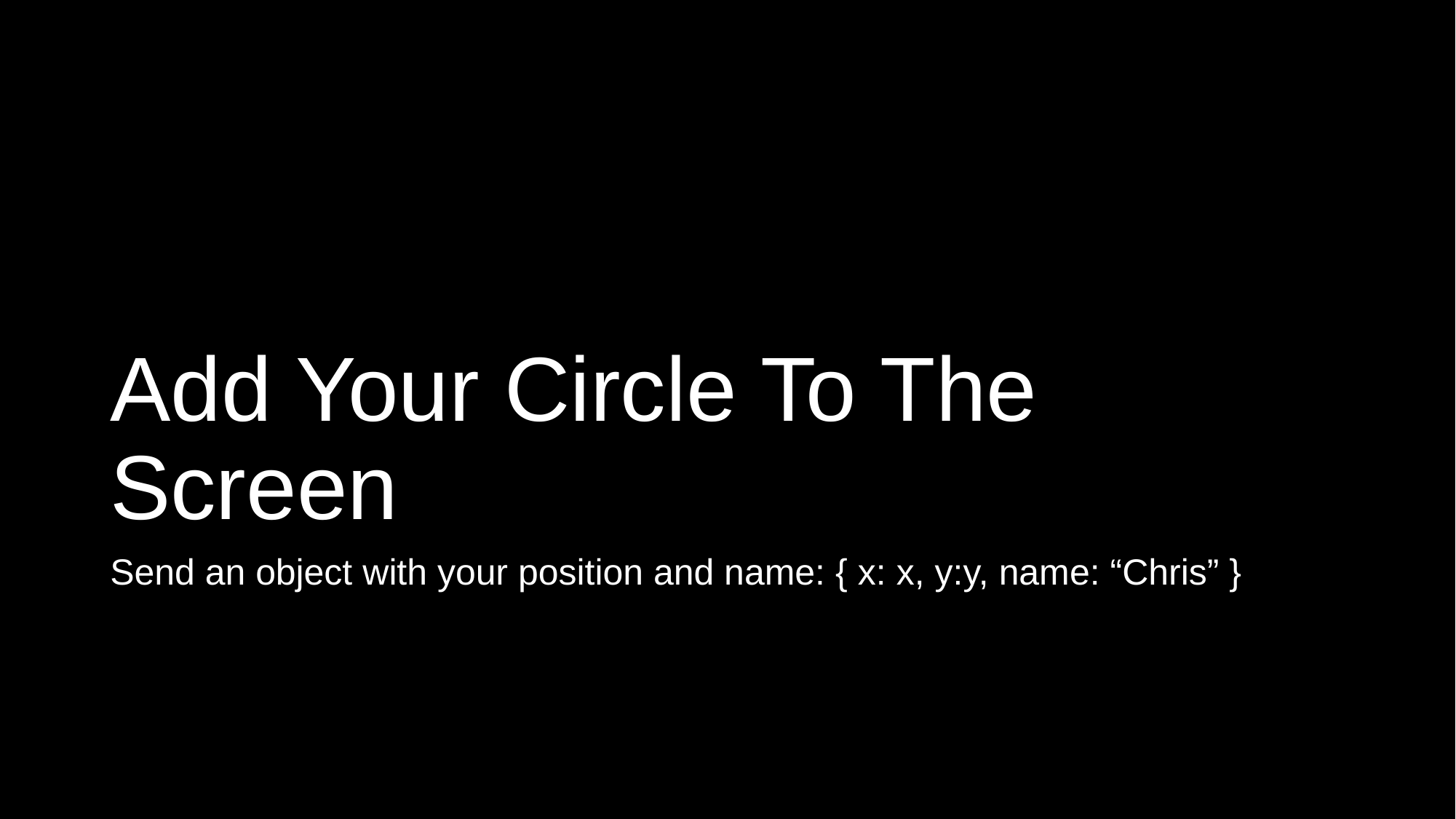

# Add Your Circle To The Screen
Send an object with your position and name: { x: x, y:y, name: “Chris” }